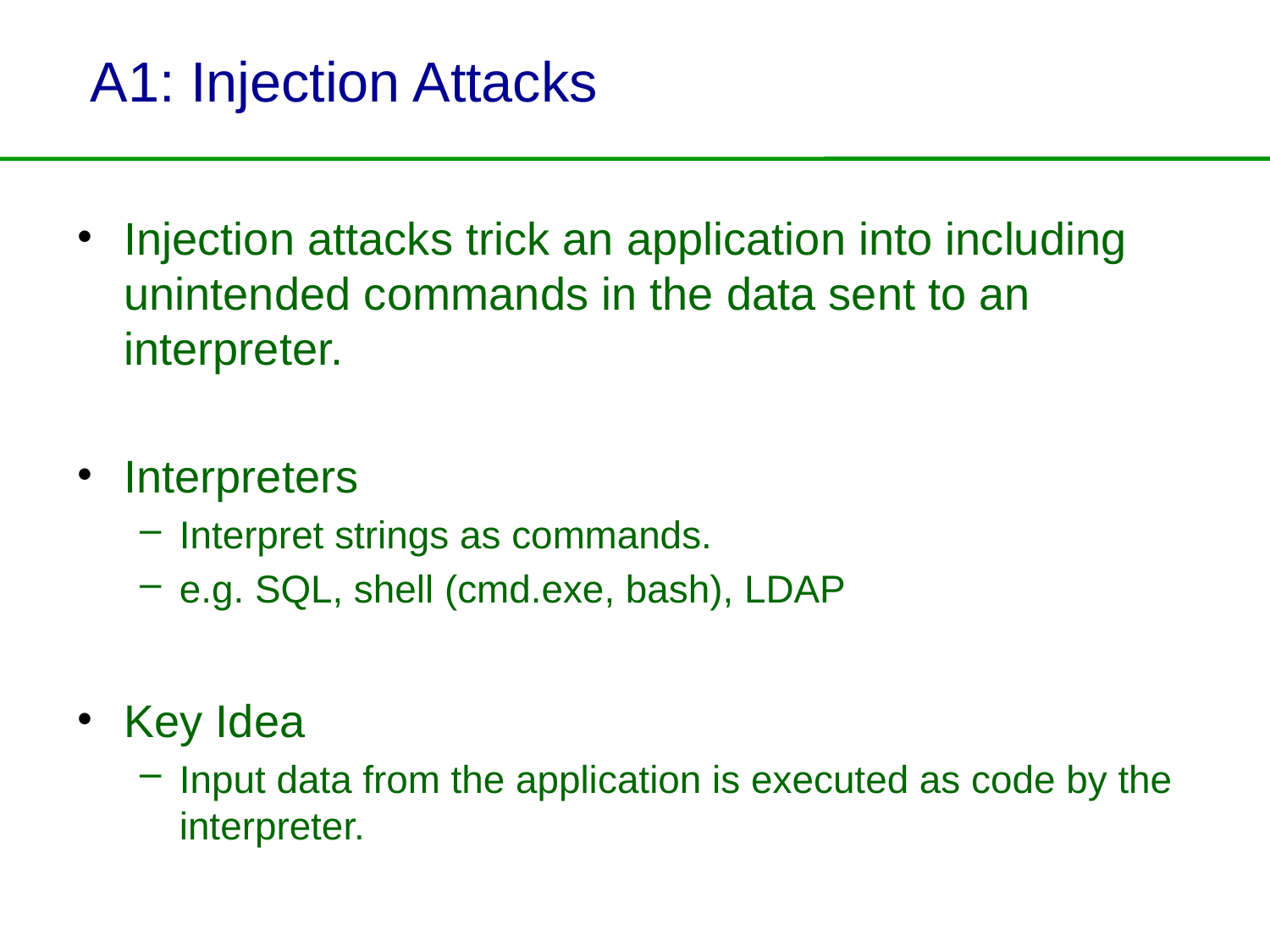

# A1: Injection Attacks
Injection attacks trick an application into including unintended commands in the data sent to an interpreter.

Interpreters
Interpret strings as commands.
e.g. SQL, shell (cmd.exe, bash), LDAP

Key Idea
Input data from the application is executed as code by the interpreter.